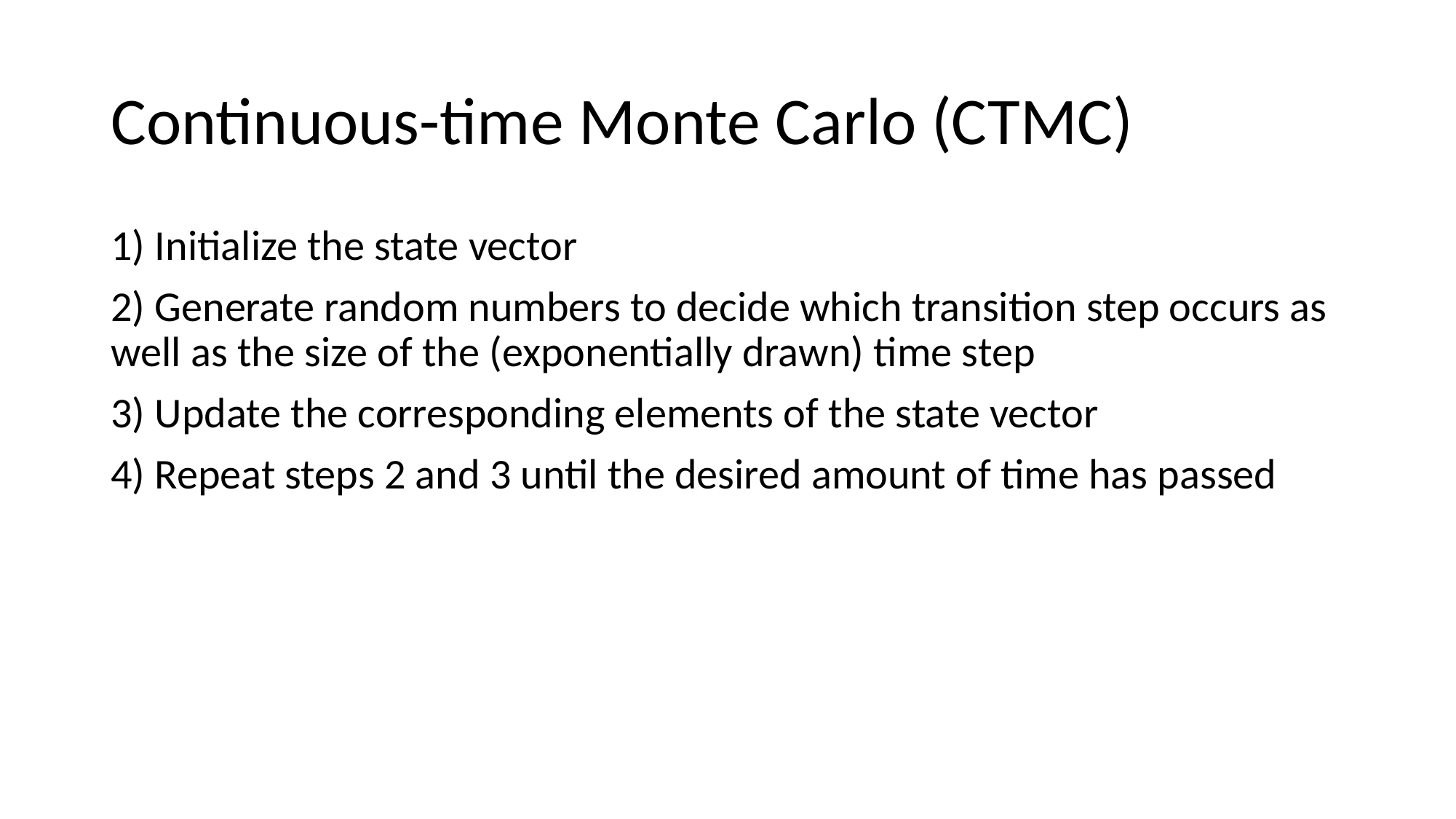

# Continuous-time Monte Carlo (CTMC)
1) Initialize the state vector
2) Generate random numbers to decide which transition step occurs as well as the size of the (exponentially drawn) time step
3) Update the corresponding elements of the state vector
4) Repeat steps 2 and 3 until the desired amount of time has passed